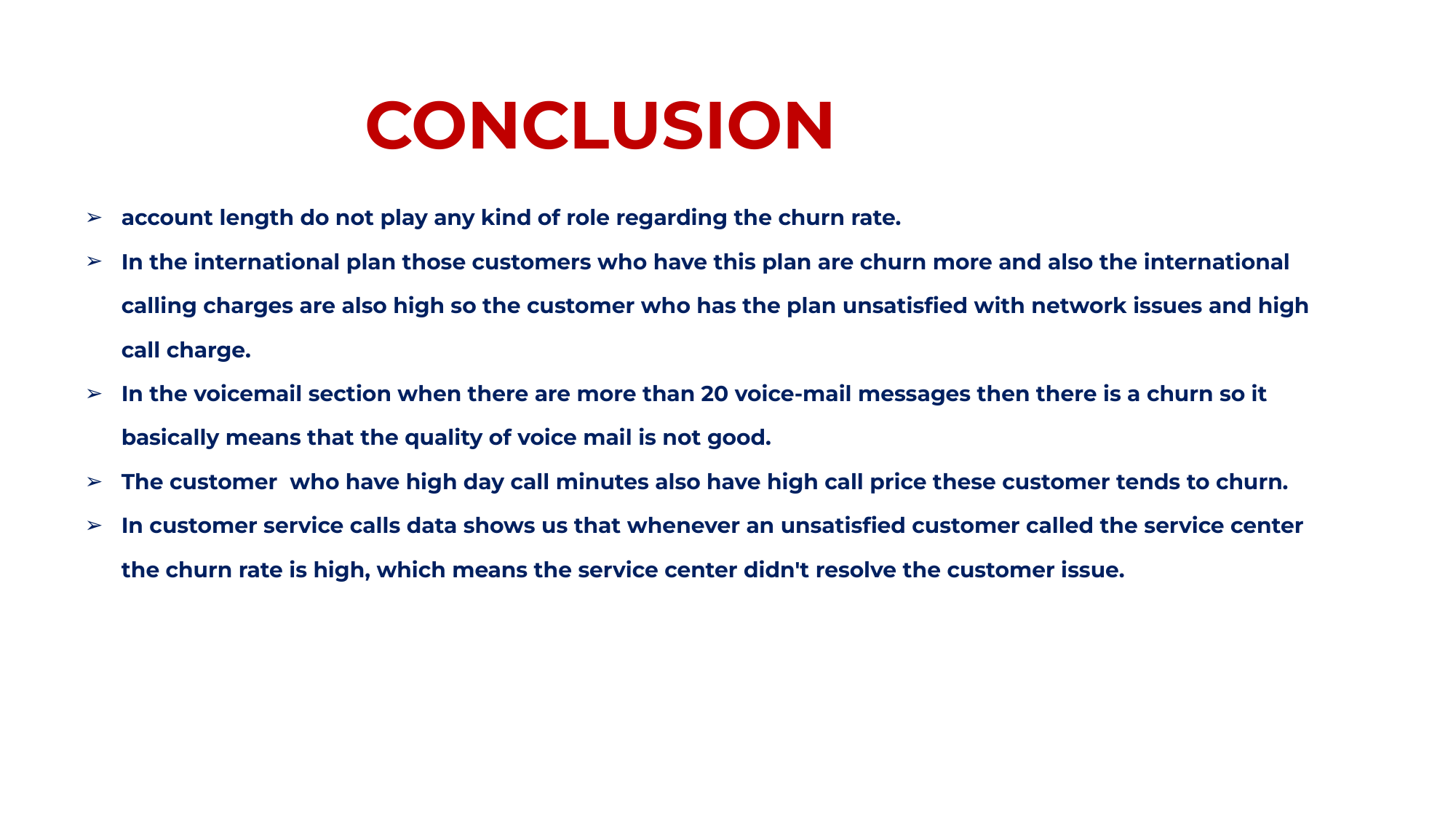

# CONCLUSION

account length do not play any kind of role regarding the churn rate.
In the international plan those customers who have this plan are churn more and also the international calling charges are also high so the customer who has the plan unsatisfied with network issues and high call charge.
In the voicemail section when there are more than 20 voice-mail messages then there is a churn so it basically means that the quality of voice mail is not good.
The customer  who have high day call minutes also have high call price these customer tends to churn.
In customer service calls data shows us that whenever an unsatisfied customer called the service center the churn rate is high, which means the service center didn't resolve the customer issue.